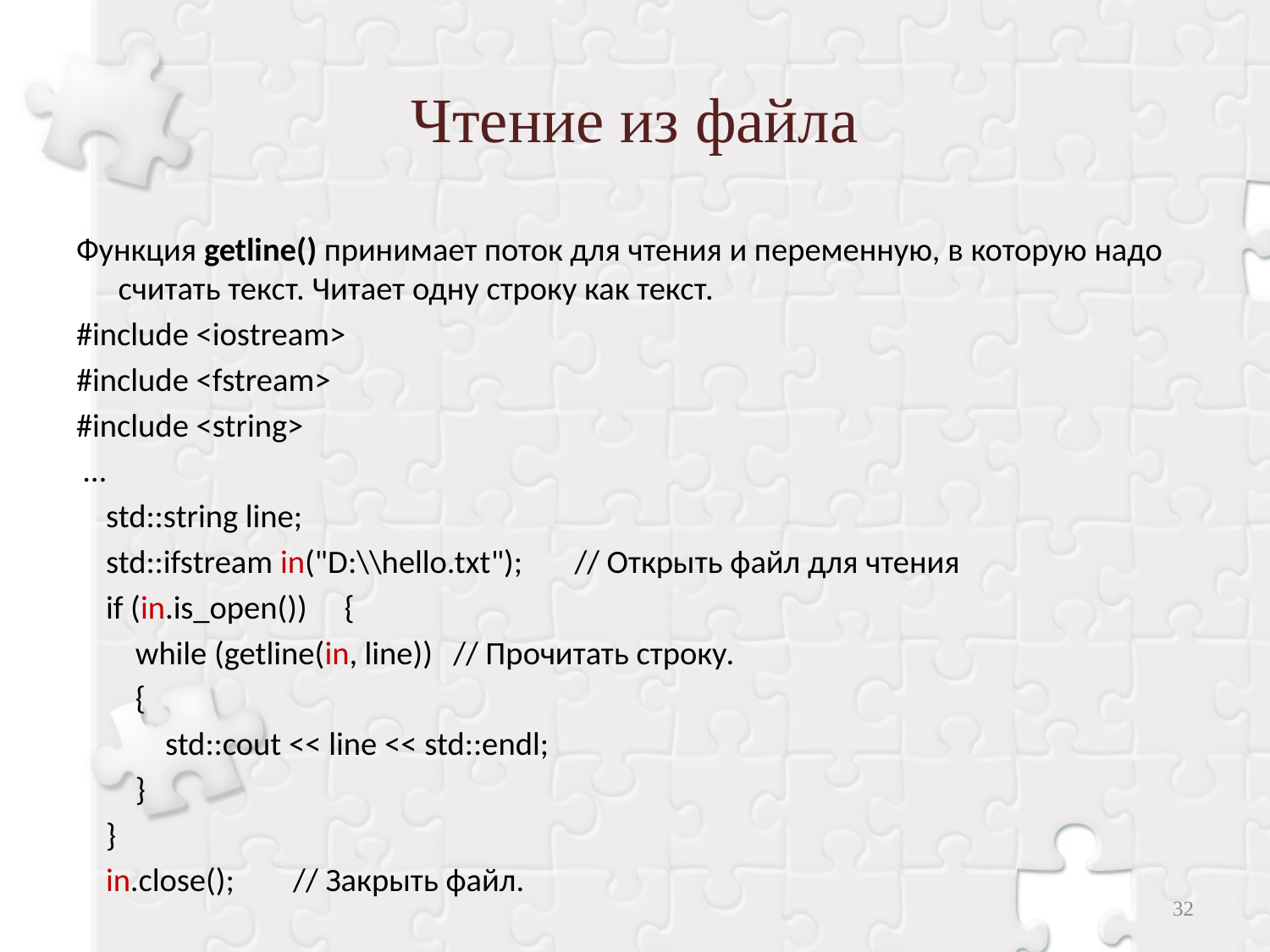

# Чтение из файла
Функция getline() принимает поток для чтения и переменную, в которую надо считать текст. Читает одну строку как текст.
#include <iostream>
#include <fstream>
#include <string>
 …
    std::string line;
    std::ifstream in("D:\\hello.txt");       // Открыть файл для чтения
    if (in.is_open())     {
        while (getline(in, line))		// Прочитать строку.
        {
            std::cout << line << std::endl;
        }
    }
    in.close();    			 // Закрыть файл.

32